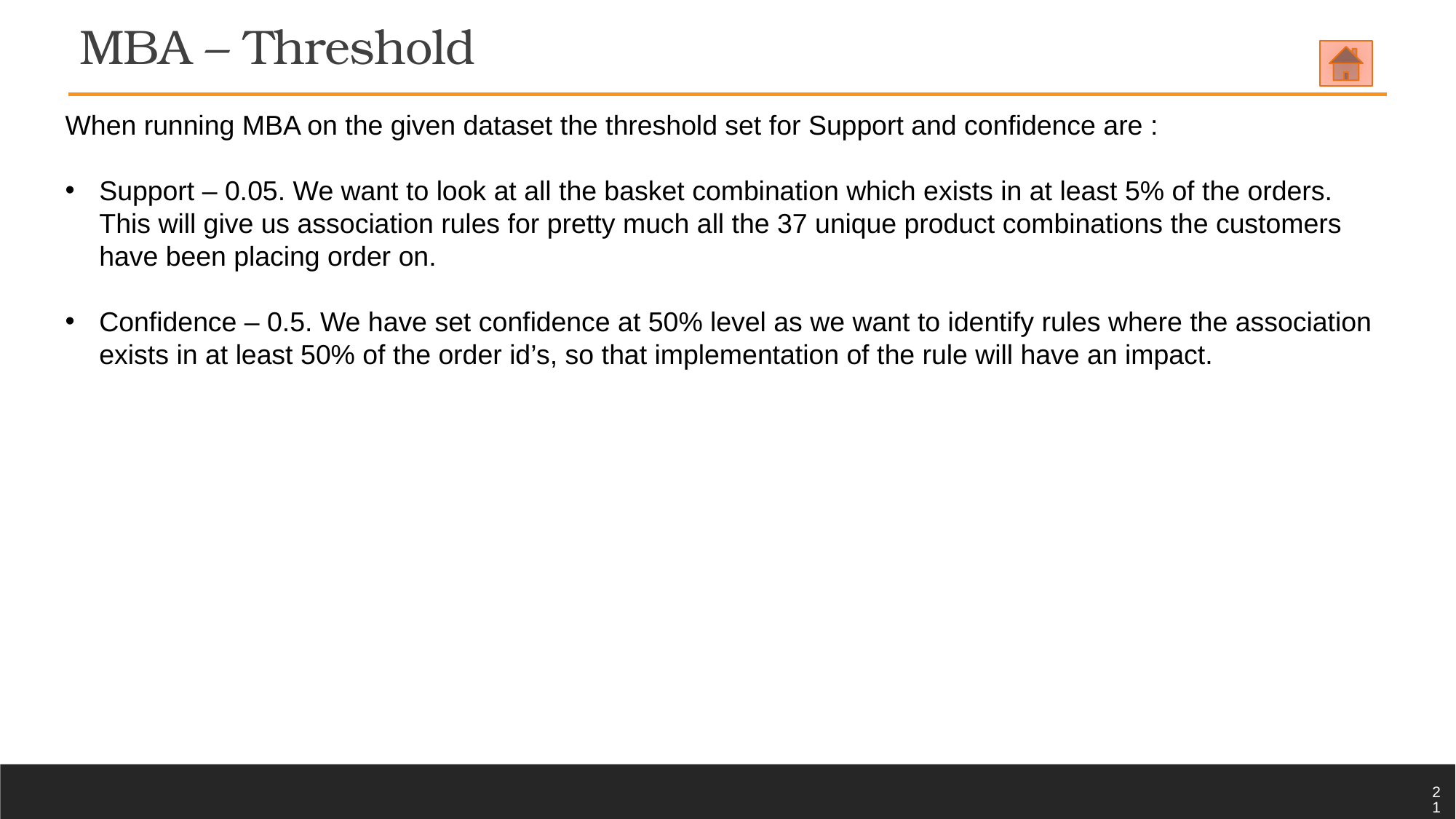

MBA – Threshold

When running MBA on the given dataset the threshold set for Support and confidence are :

Support – 0.05. We want to look at all the basket combination which exists in at least 5% of the orders. This will give us association rules for pretty much all the 37 unique product combinations the customers have been placing order on.

Confidence – 0.5. We have set confidence at 50% level as we want to identify rules where the association exists in at least 50% of the order id’s, so that implementation of the rule will have an impact.

21